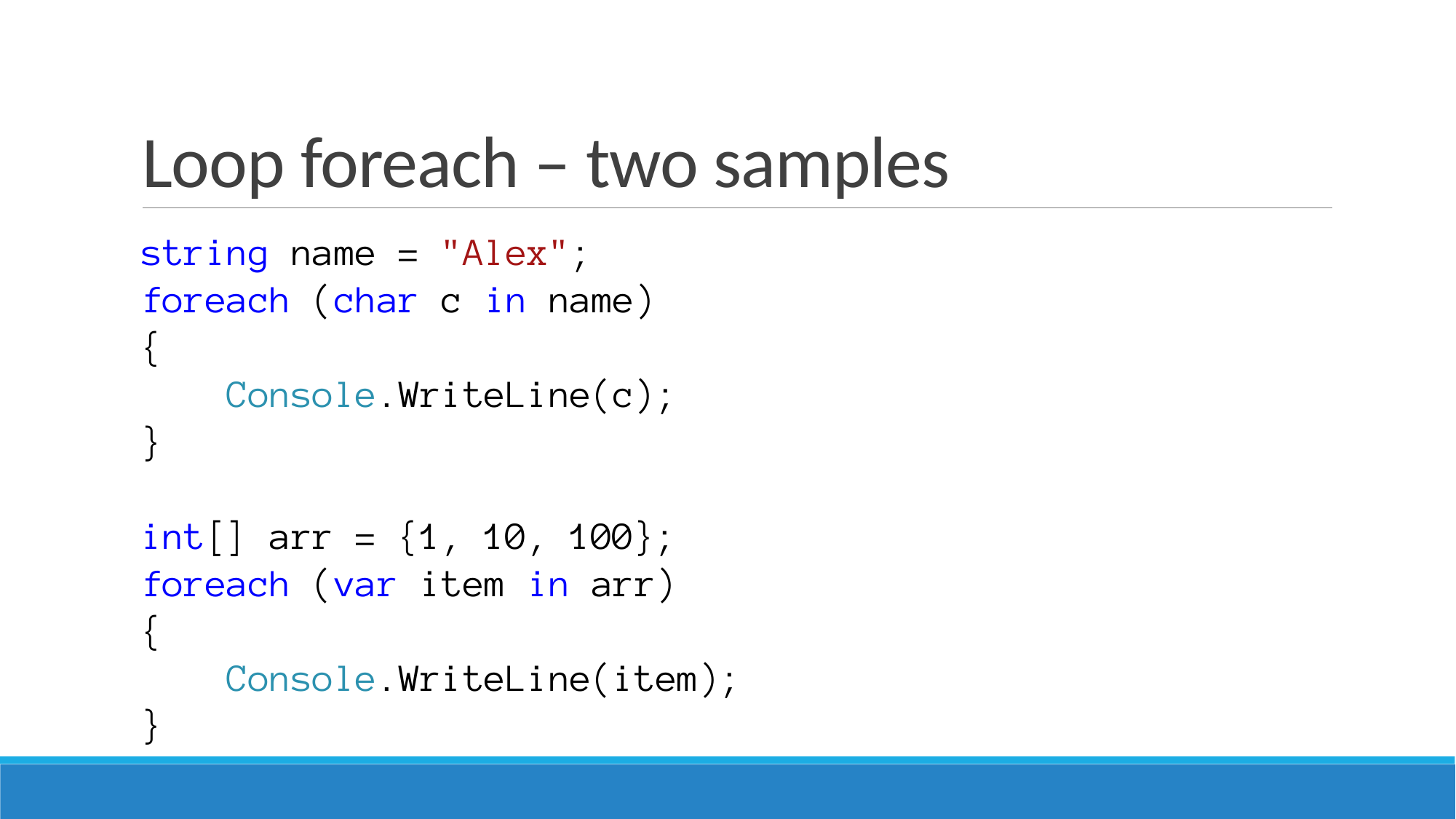

# Loop foreach – two samples
string name = "Alex";
foreach (char c in name)
{
    Console.WriteLine(c);
}

int[] arr = {1, 10, 100};
foreach (var item in arr)
{
    Console.WriteLine(item);
}